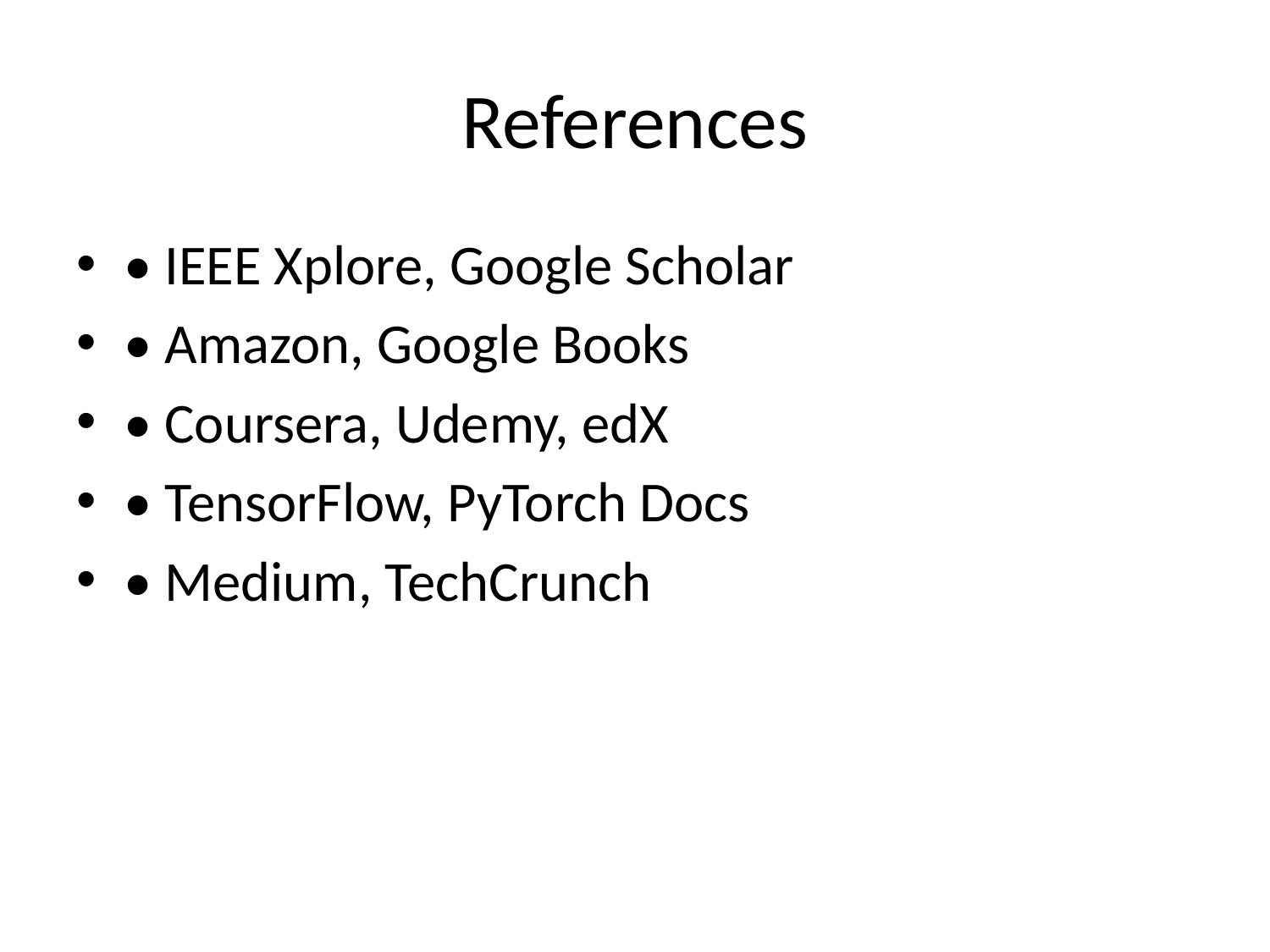

# References
• IEEE Xplore, Google Scholar
• Amazon, Google Books
• Coursera, Udemy, edX
• TensorFlow, PyTorch Docs
• Medium, TechCrunch